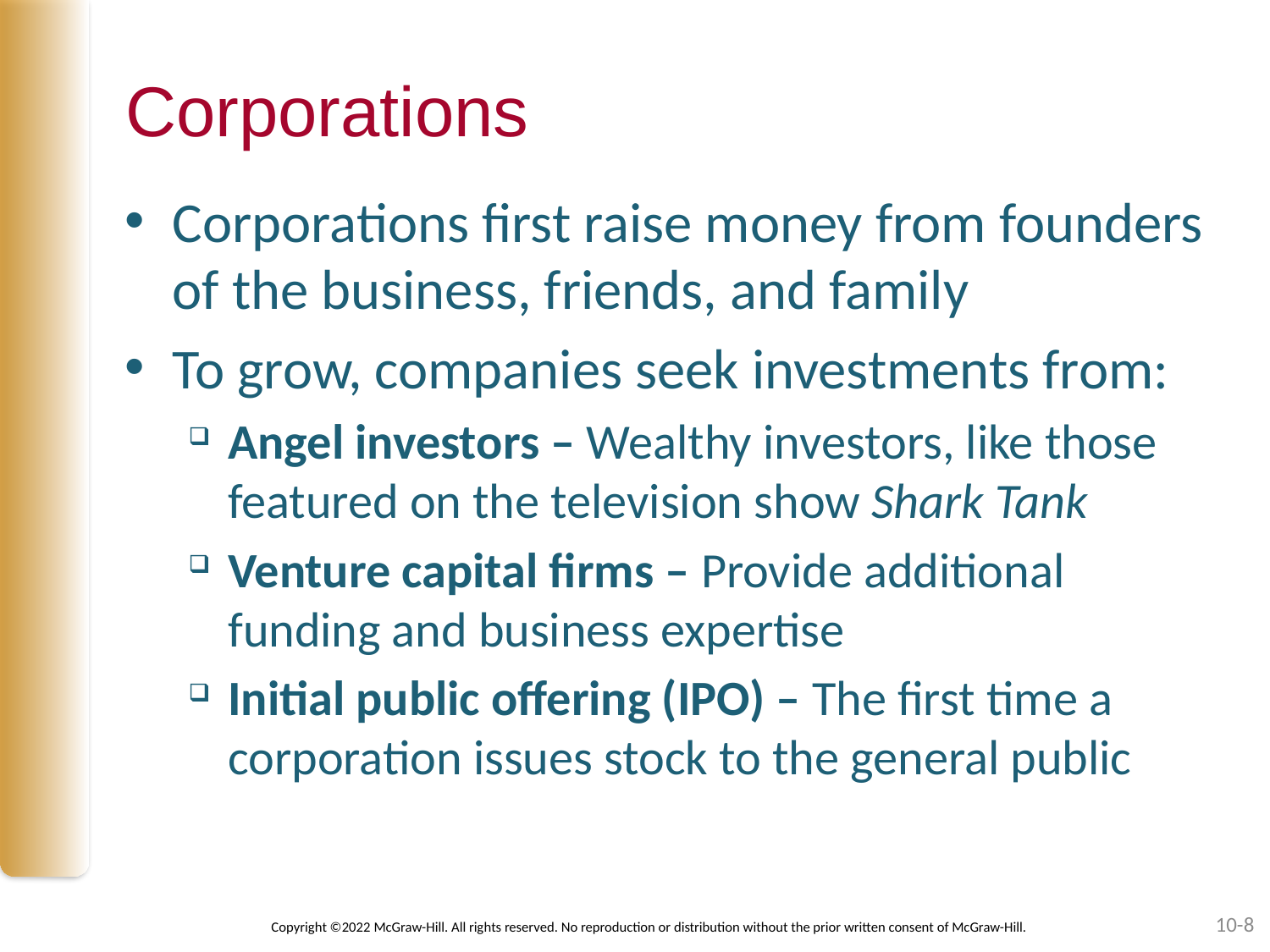

# Corporations
Corporations first raise money from founders of the business, friends, and family
To grow, companies seek investments from:
Angel investors – Wealthy investors, like those featured on the television show Shark Tank
Venture capital firms – Provide additional funding and business expertise
Initial public offering (IPO) – The first time a corporation issues stock to the general public
10-8
Copyright ©2022 McGraw-Hill. All rights reserved. No reproduction or distribution without the prior written consent of McGraw-Hill.